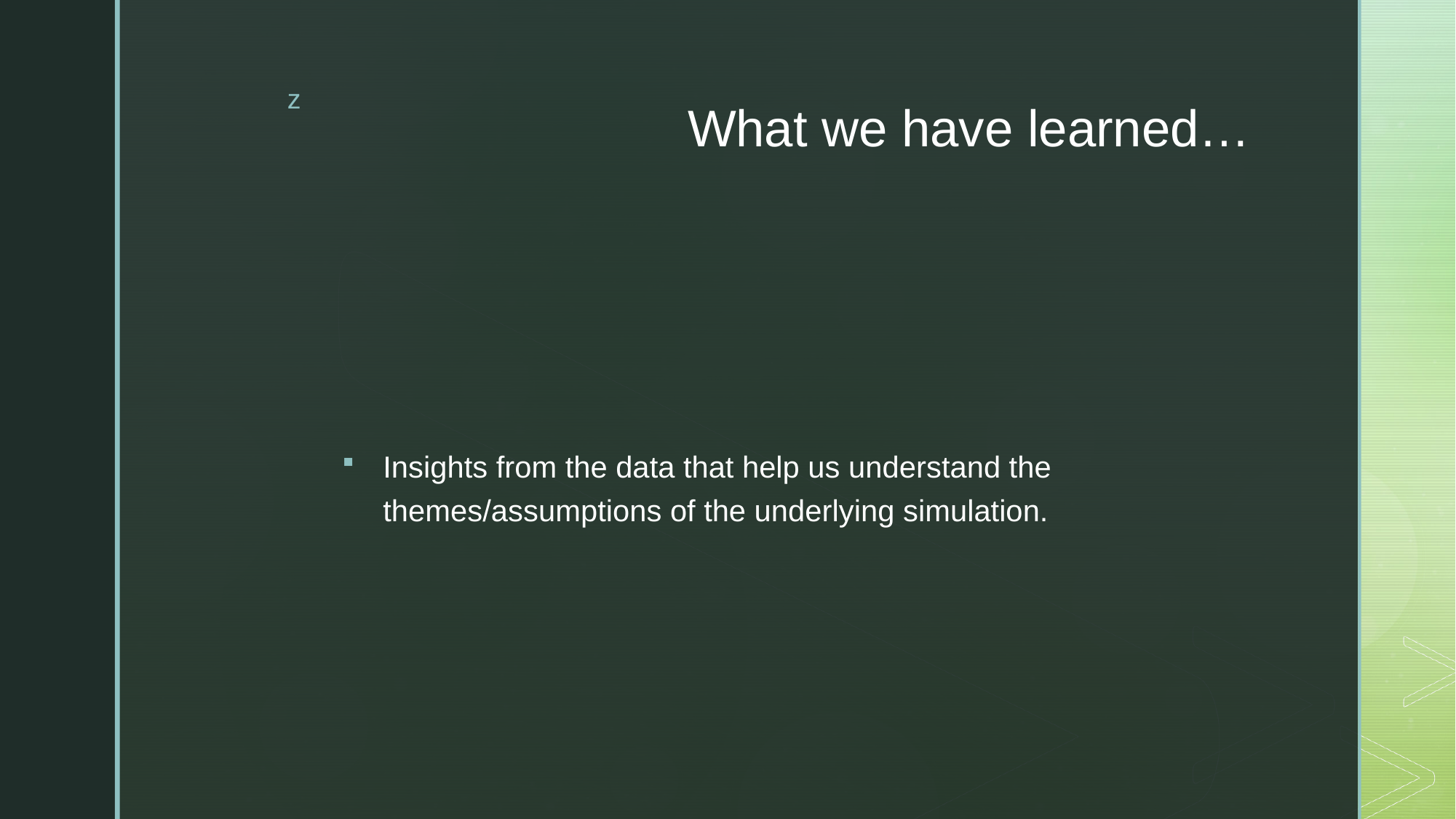

# What we have learned…
Insights from the data that help us understand the themes/assumptions of the underlying simulation.